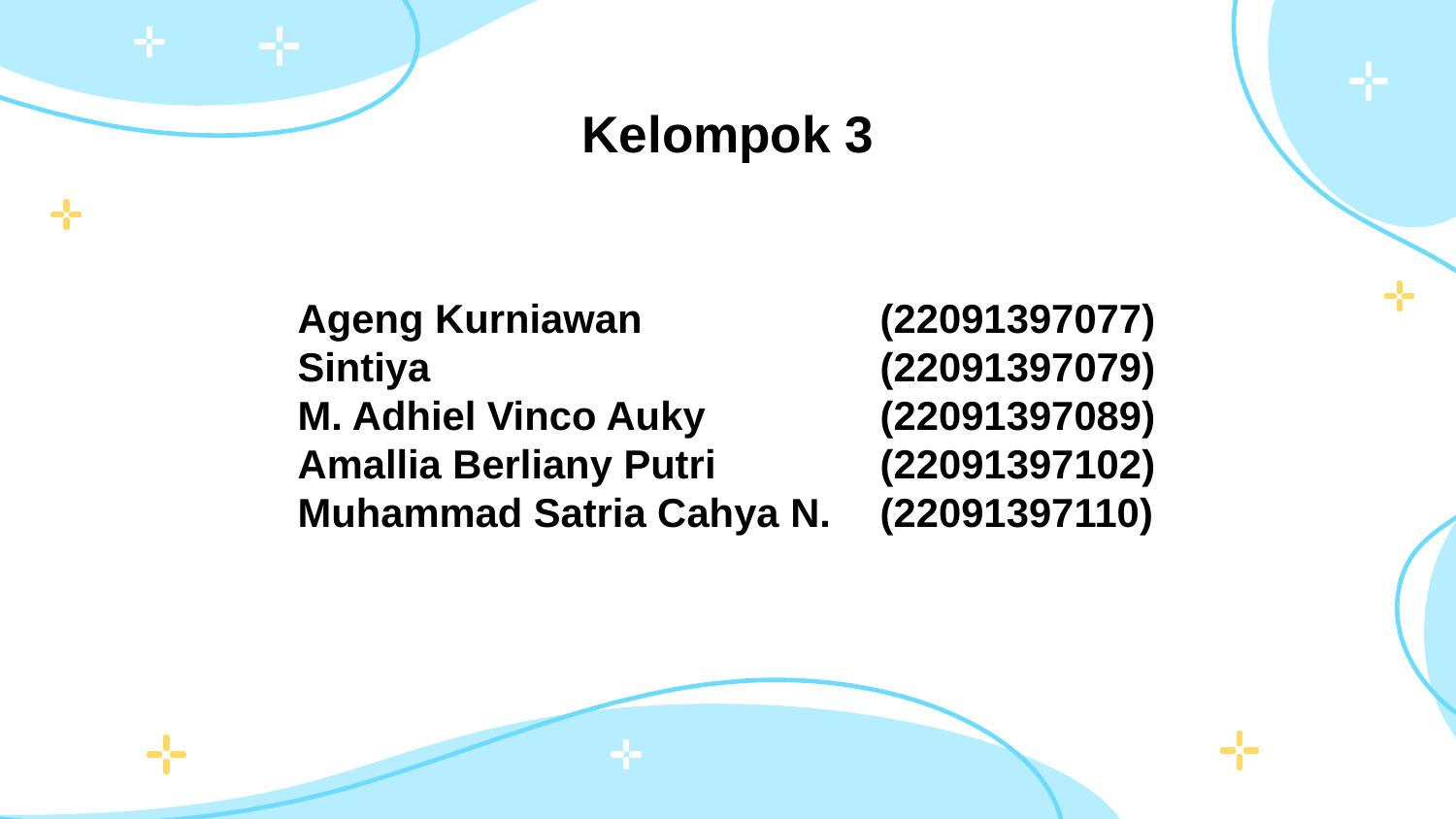

# Kelompok 3

Ageng Kurniawan		(22091397077)
Sintiya				(22091397079)
M. Adhiel Vinco Auky 		(22091397089)
Amallia Berliany Putri		(22091397102)
Muhammad Satria Cahya N.	(22091397110)